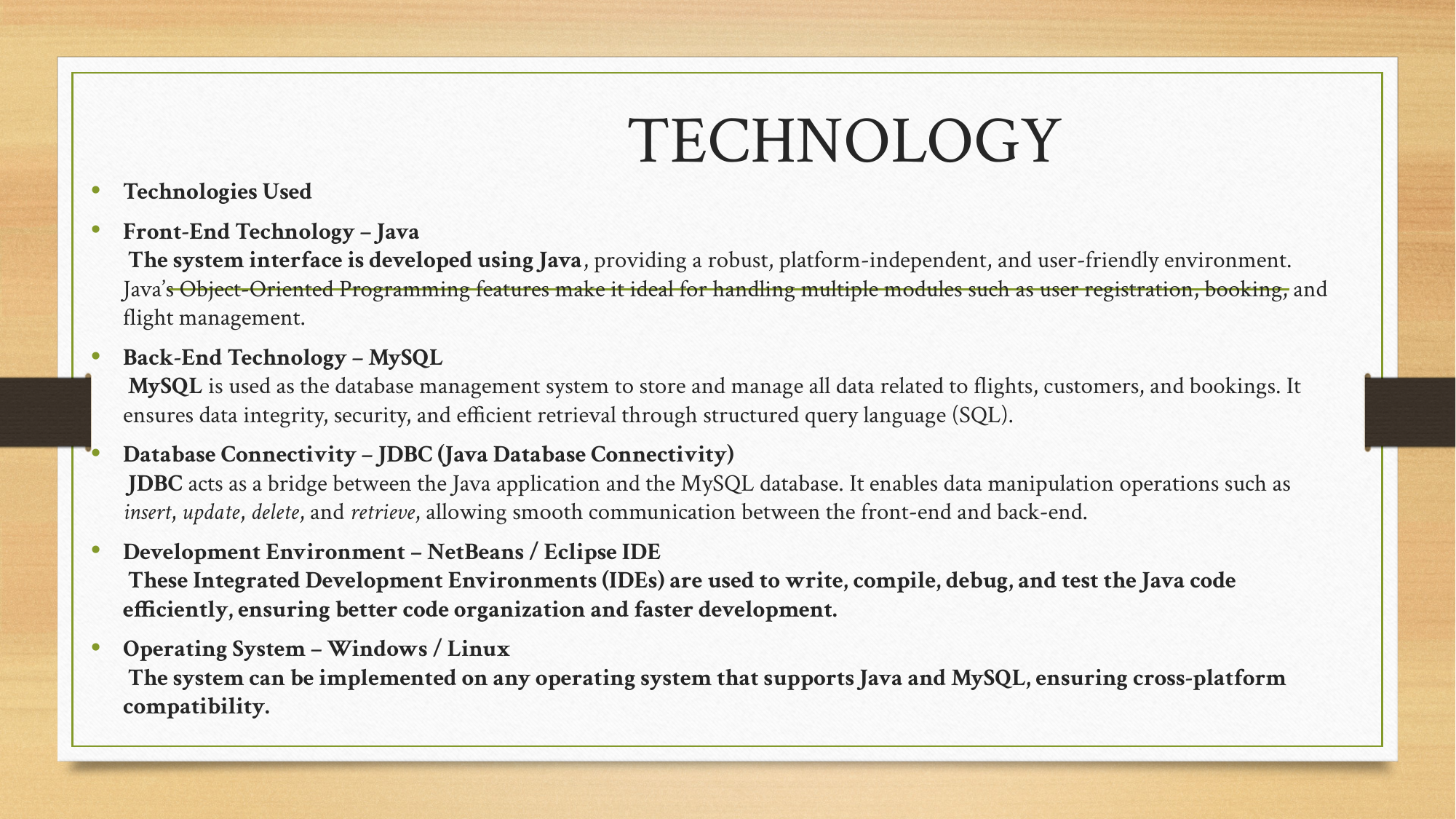

# TECHNOLOGY
Technologies Used
Front-End Technology – Java
 The system interface is developed using Java, providing a robust, platform-independent, and user-friendly environment. Java’s Object-Oriented Programming features make it ideal for handling multiple modules such as user registration, booking, and flight management.
Back-End Technology – MySQL
 MySQL is used as the database management system to store and manage all data related to flights, customers, and bookings. It ensures data integrity, security, and efficient retrieval through structured query language (SQL).
Database Connectivity – JDBC (Java Database Connectivity)
 JDBC acts as a bridge between the Java application and the MySQL database. It enables data manipulation operations such as insert, update, delete, and retrieve, allowing smooth communication between the front-end and back-end.
Development Environment – NetBeans / Eclipse IDE
 These Integrated Development Environments (IDEs) are used to write, compile, debug, and test the Java code efficiently, ensuring better code organization and faster development.
Operating System – Windows / Linux
 The system can be implemented on any operating system that supports Java and MySQL, ensuring cross-platform compatibility.